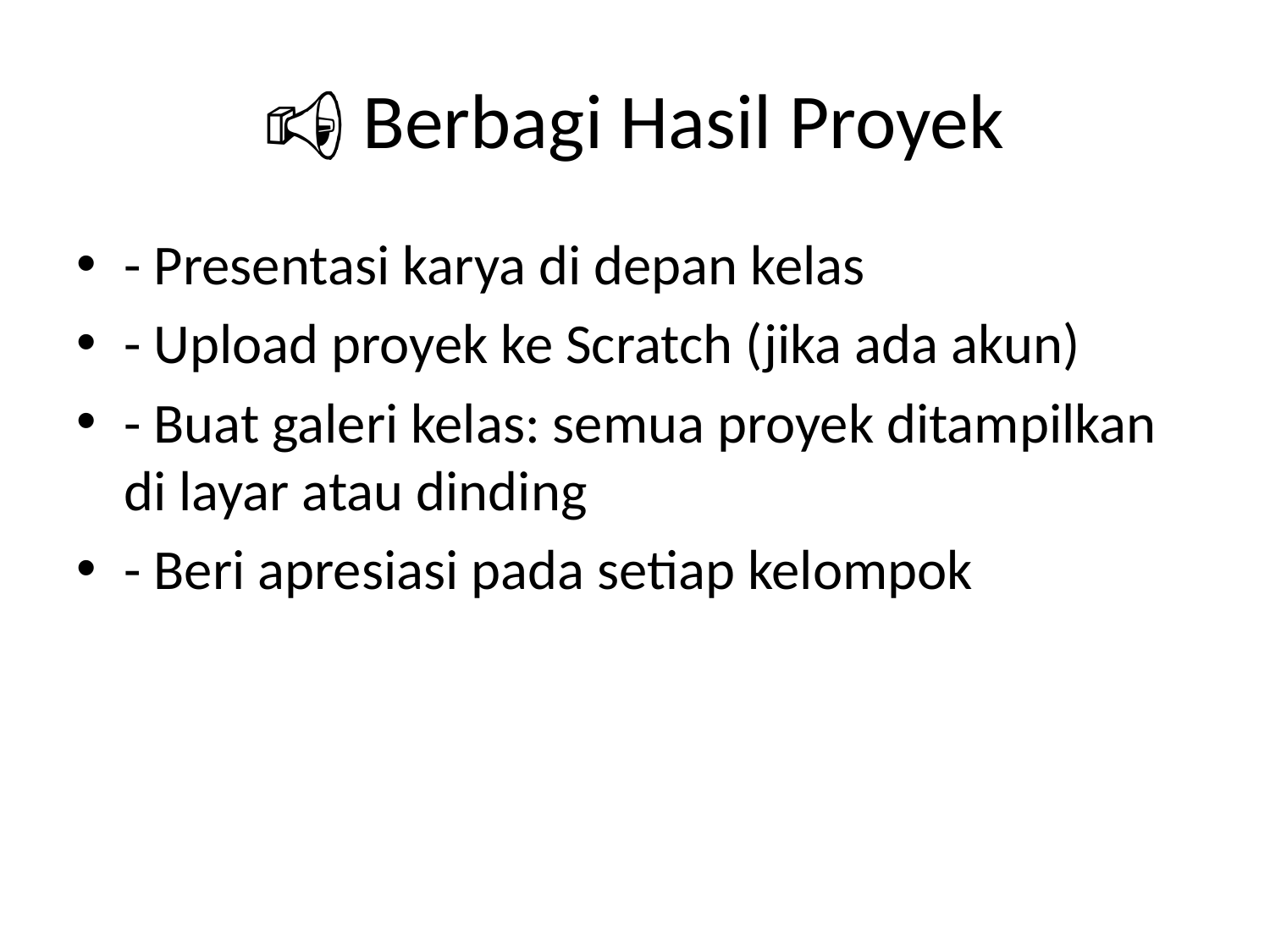

# 📢 Berbagi Hasil Proyek
- Presentasi karya di depan kelas
- Upload proyek ke Scratch (jika ada akun)
- Buat galeri kelas: semua proyek ditampilkan di layar atau dinding
- Beri apresiasi pada setiap kelompok